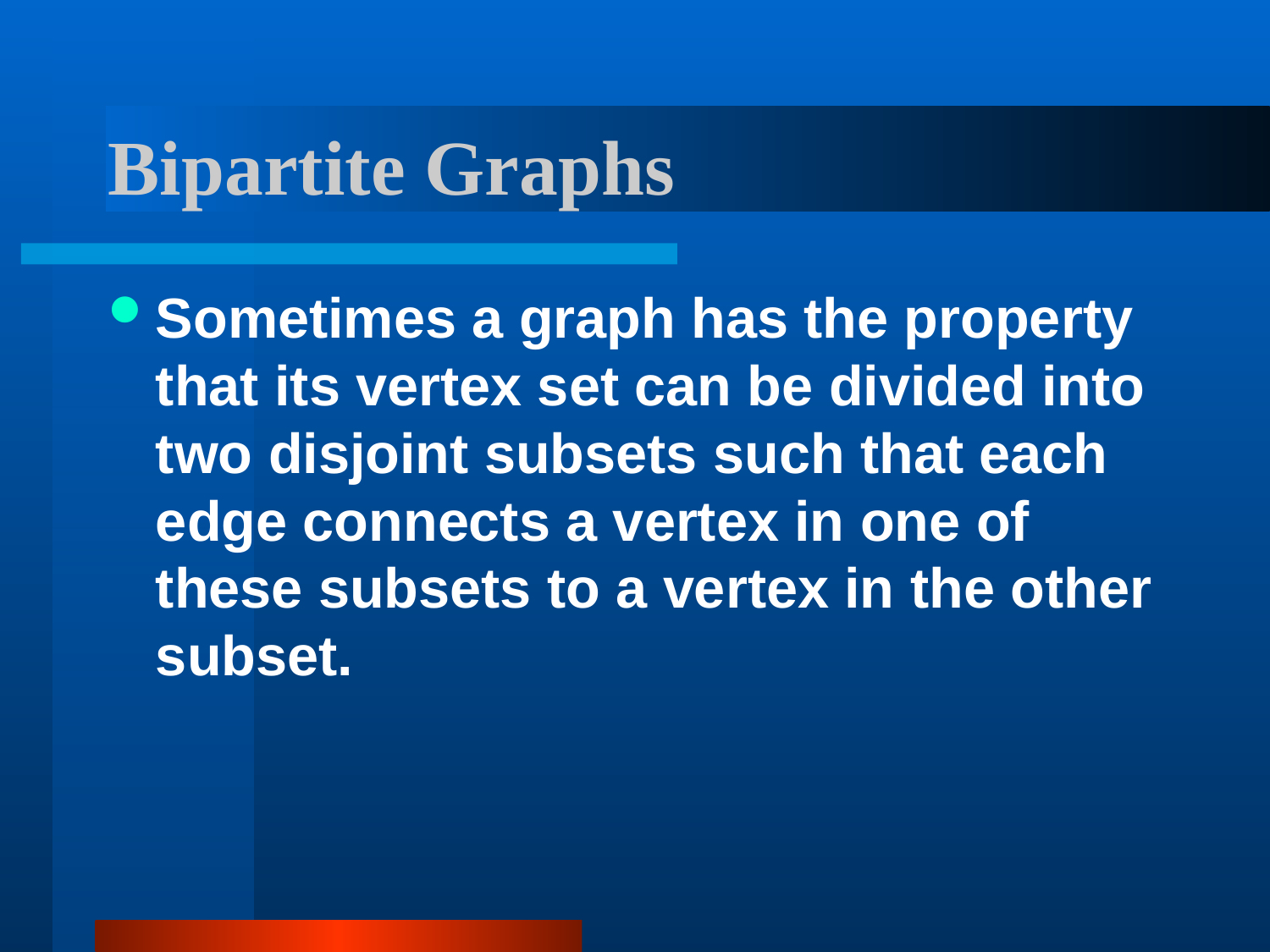

# Bipartite Graphs
Sometimes a graph has the property that its vertex set can be divided into two disjoint subsets such that each edge connects a vertex in one of these subsets to a vertex in the other subset.